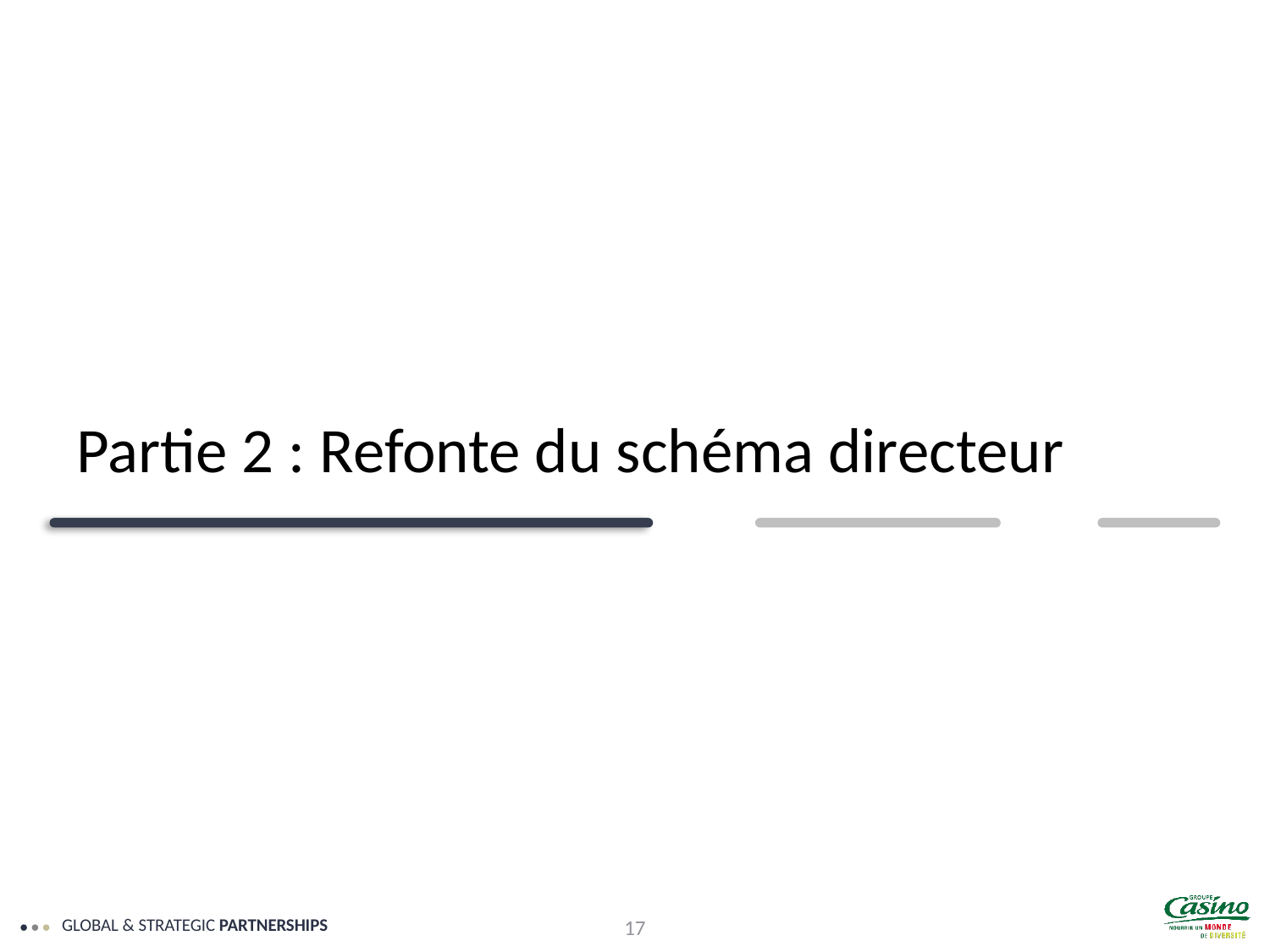

Partie 2 : Refonte du schéma directeur

17